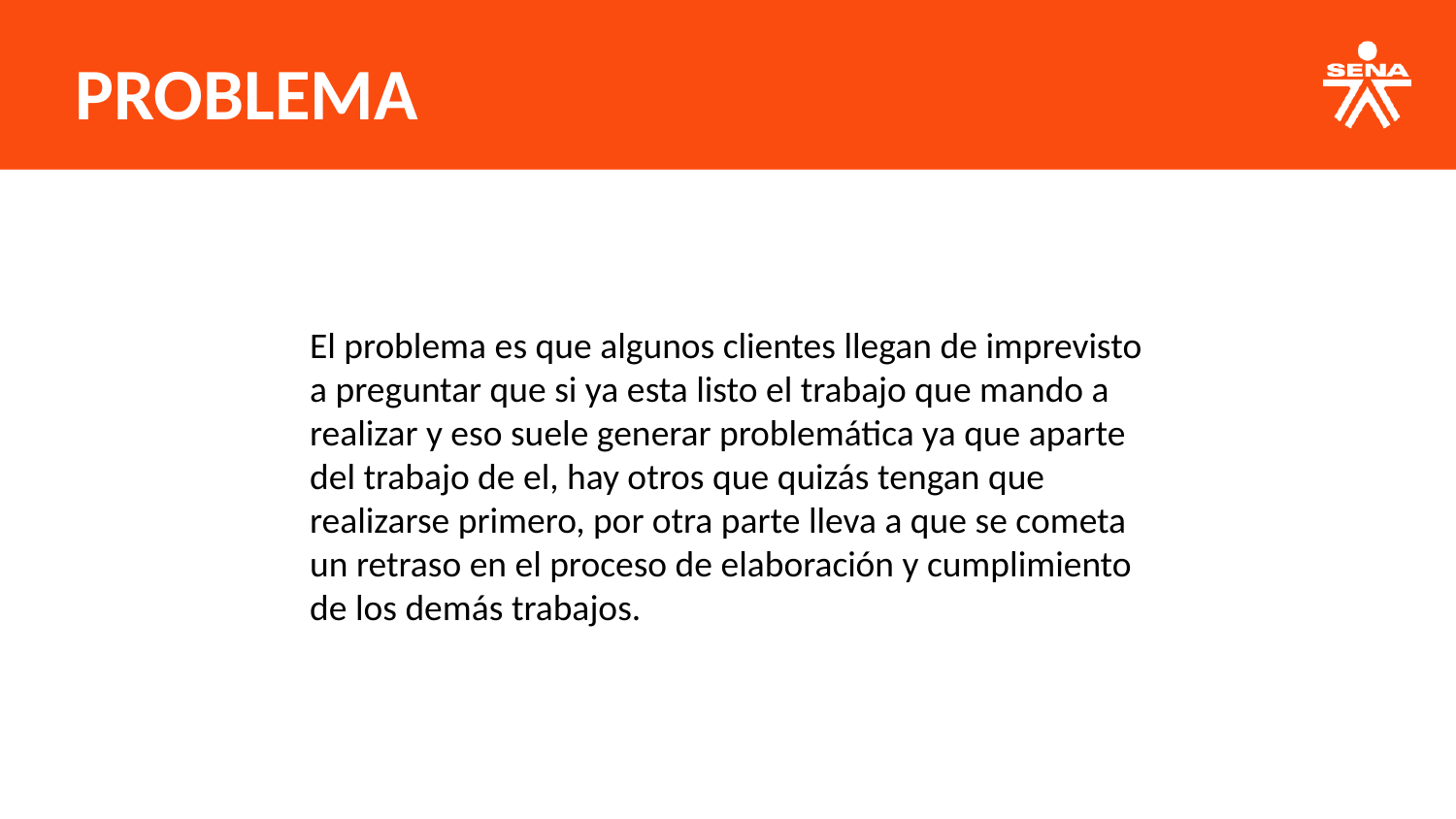

PROBLEMA
El problema es que algunos clientes llegan de imprevisto a preguntar que si ya esta listo el trabajo que mando a realizar y eso suele generar problemática ya que aparte del trabajo de el, hay otros que quizás tengan que realizarse primero, por otra parte lleva a que se cometa un retraso en el proceso de elaboración y cumplimiento de los demás trabajos.